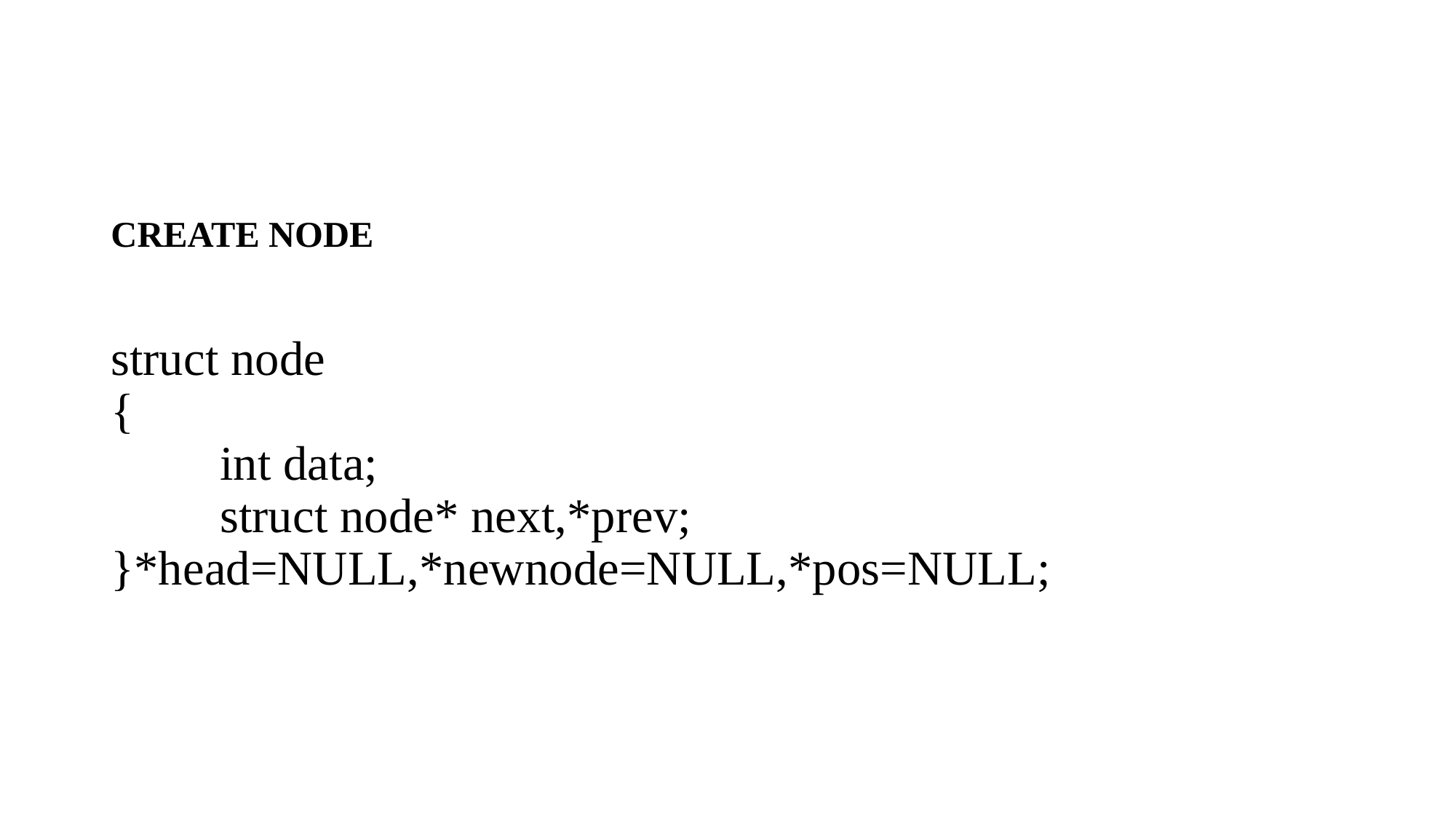

# CREATE NODE struct node { int data; struct node* next,*prev; }*head=NULL,*newnode=NULL,*pos=NULL;